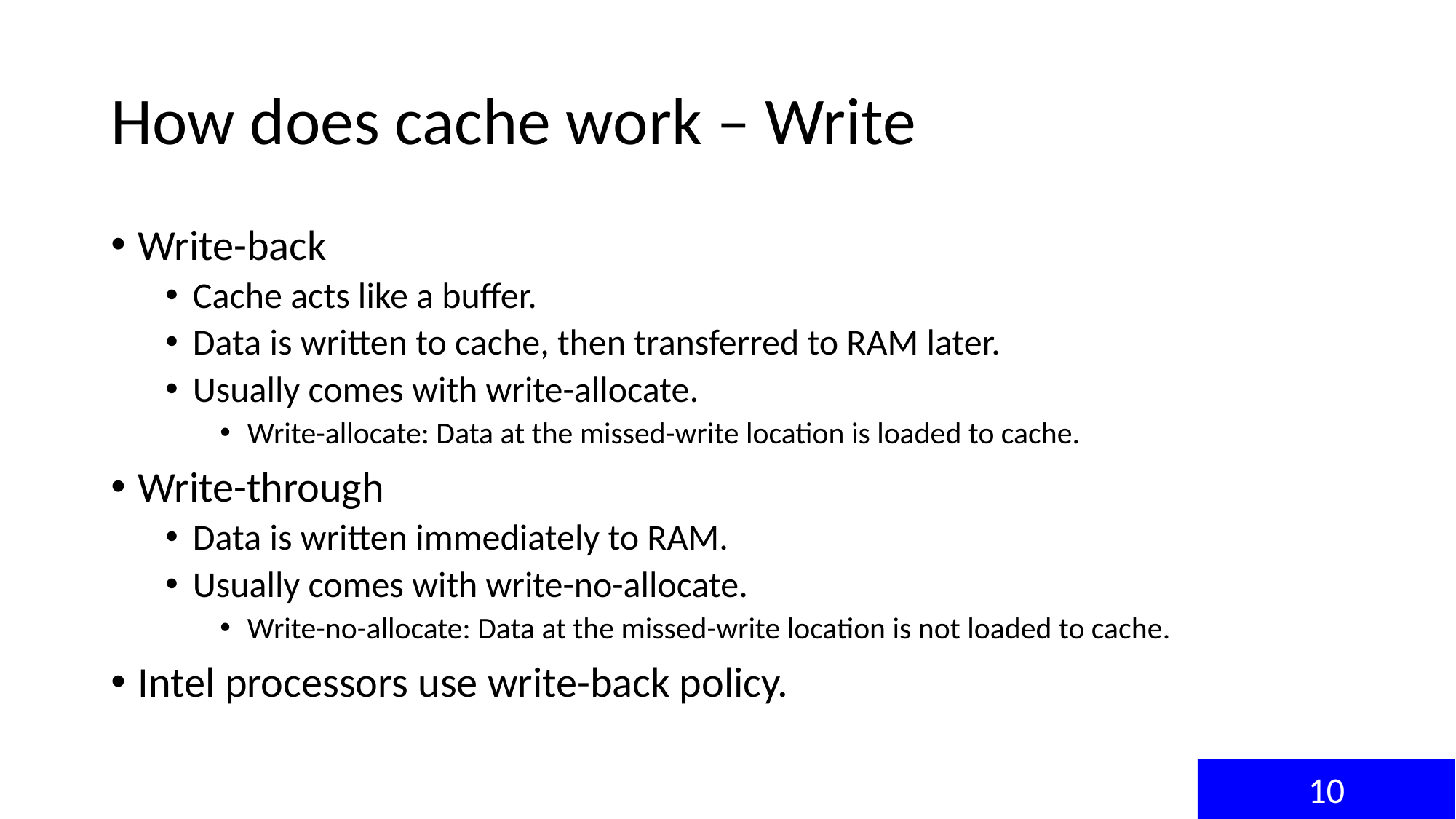

# How does cache work – Write
Write-back
Cache acts like a buffer.
Data is written to cache, then transferred to RAM later.
Usually comes with write-allocate.
Write-allocate: Data at the missed-write location is loaded to cache.
Write-through
Data is written immediately to RAM.
Usually comes with write-no-allocate.
Write-no-allocate: Data at the missed-write location is not loaded to cache.
Intel processors use write-back policy.
10